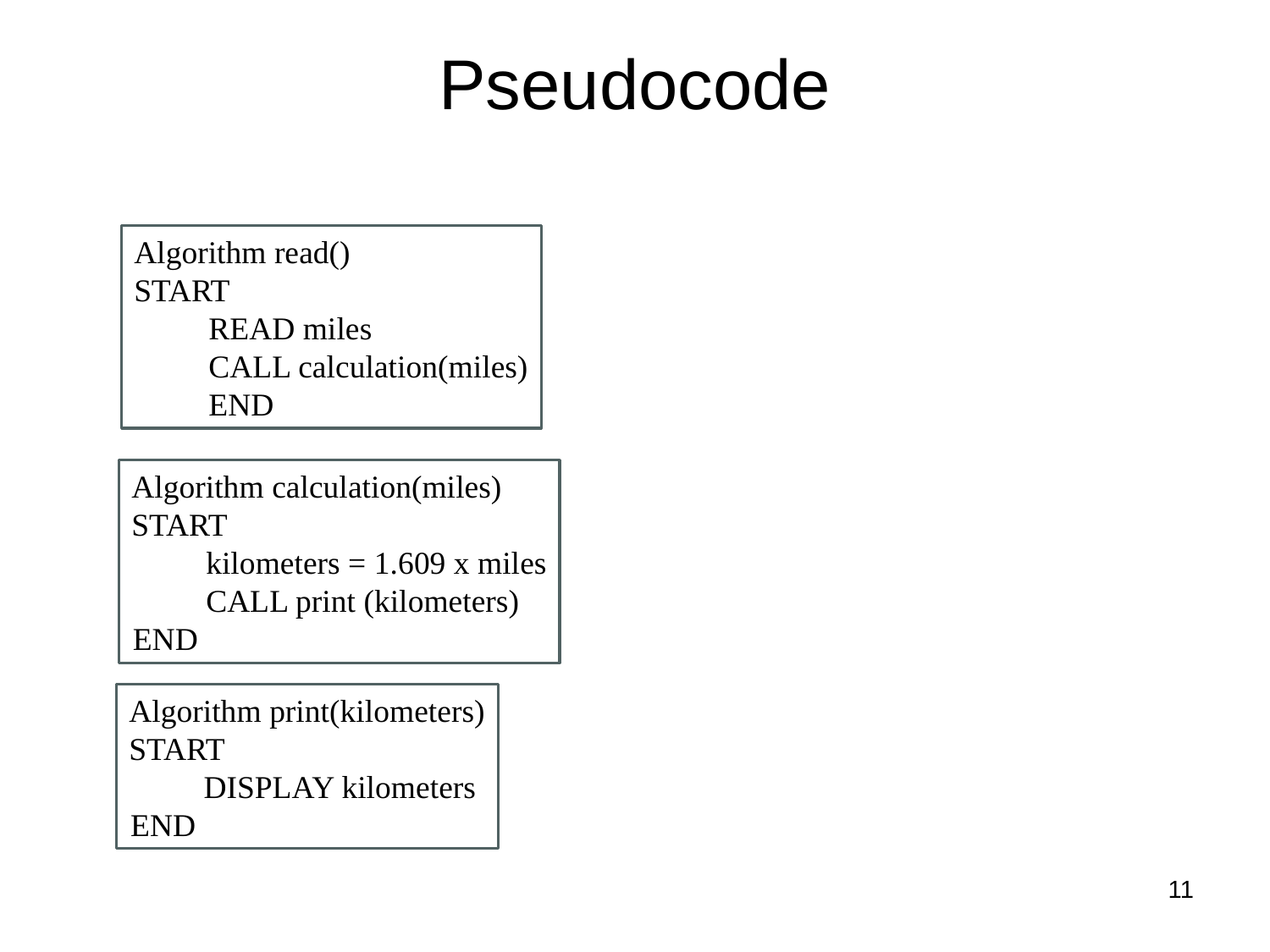

# Pseudocode
Algorithm read()
START
READ miles
CALL calculation(miles)
END
Algorithm calculation(miles)
START
kilometers = 1.609 x miles
CALL print (kilometers)
END
Algorithm print(kilometers)
START
DISPLAY kilometers
END
11